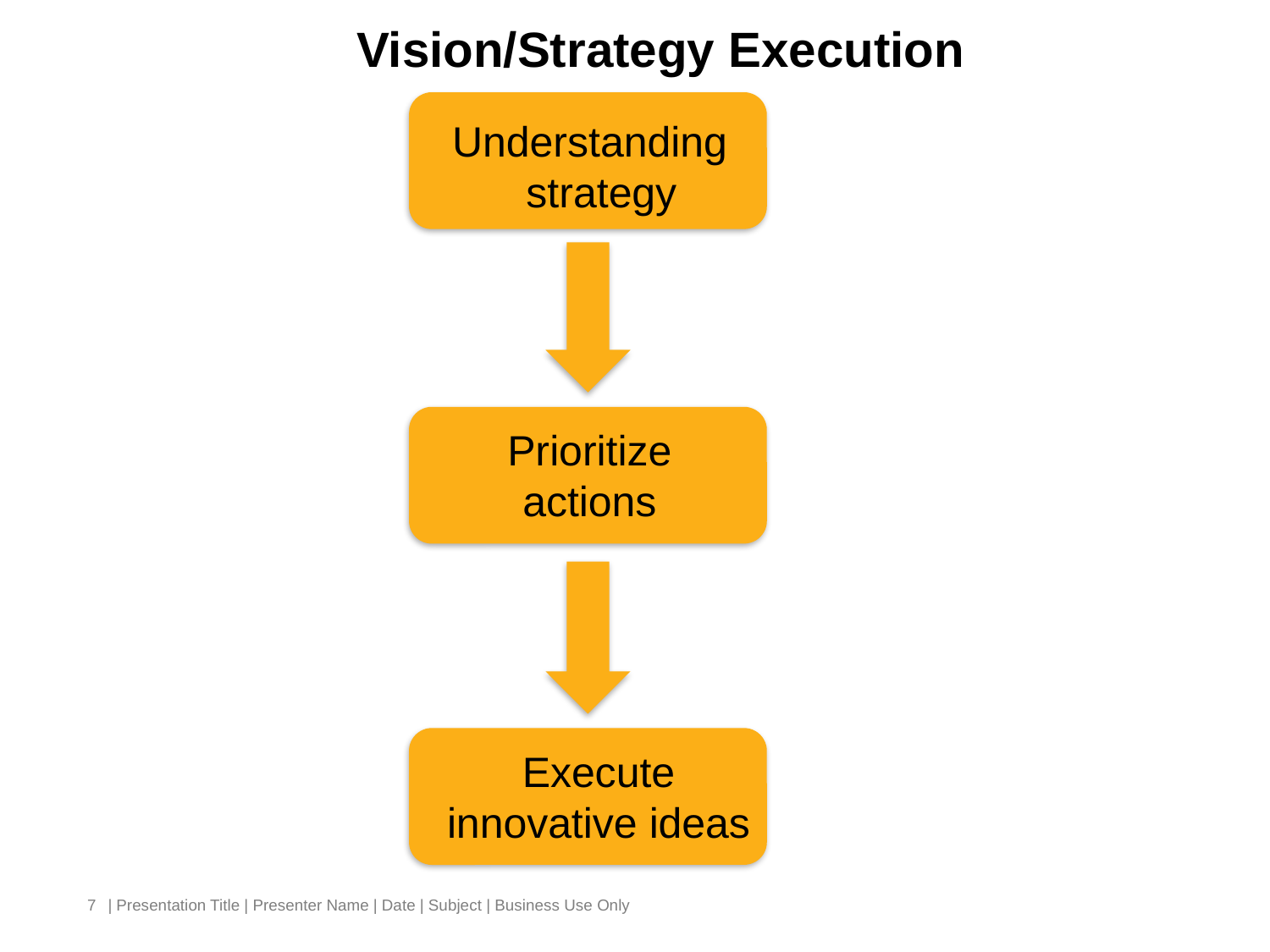

Vision/Strategy Execution

Understanding   strategy

Prioritize actions

Execute innovative ideas
7
| Presentation Title | Presenter Name | Date | Subject | Business Use Only